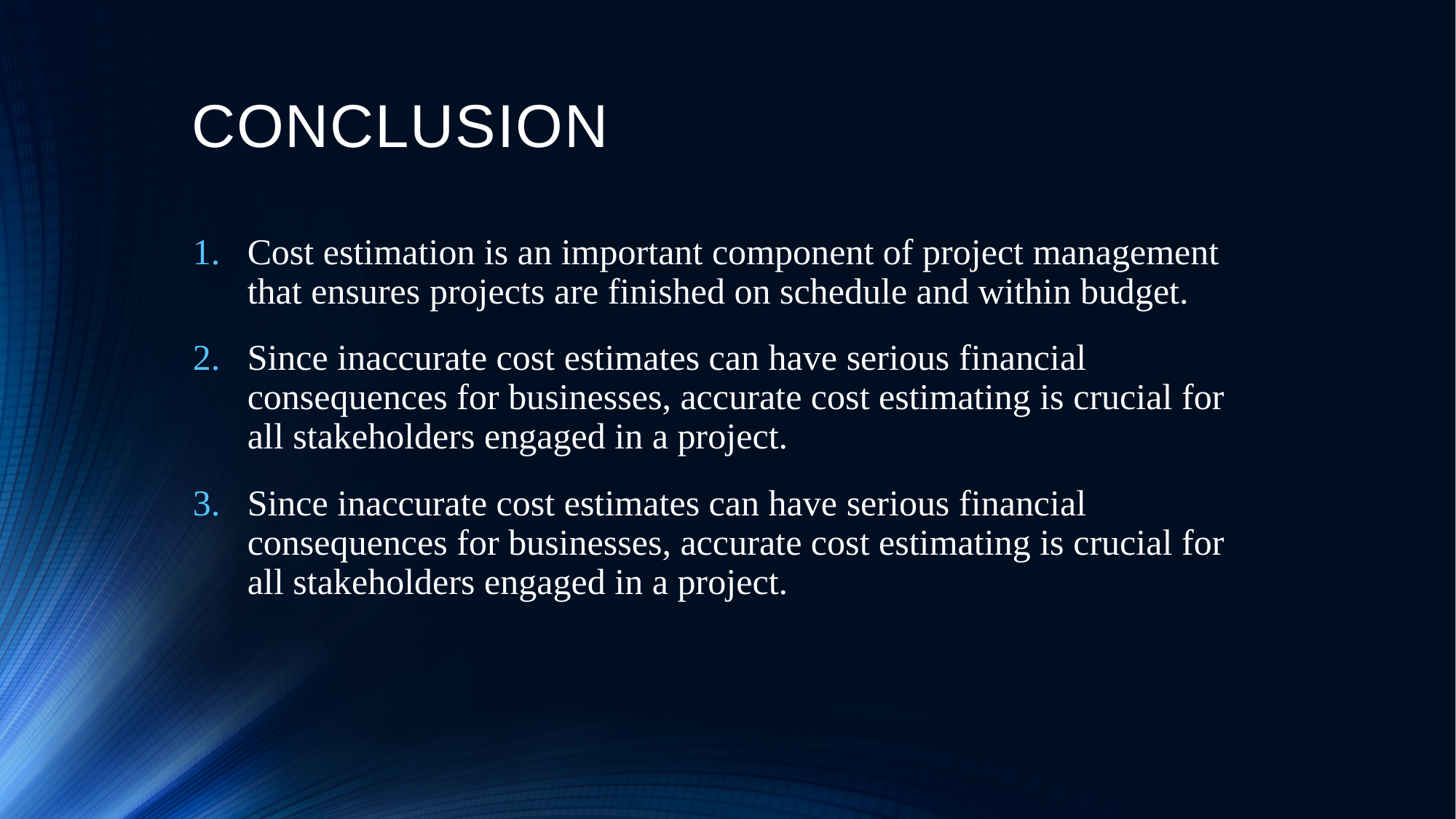

# CONCLUSION
Cost estimation is an important component of project management that ensures projects are finished on schedule and within budget.
Since inaccurate cost estimates can have serious financial consequences for businesses, accurate cost estimating is crucial for all stakeholders engaged in a project.
Since inaccurate cost estimates can have serious financial consequences for businesses, accurate cost estimating is crucial for all stakeholders engaged in a project.